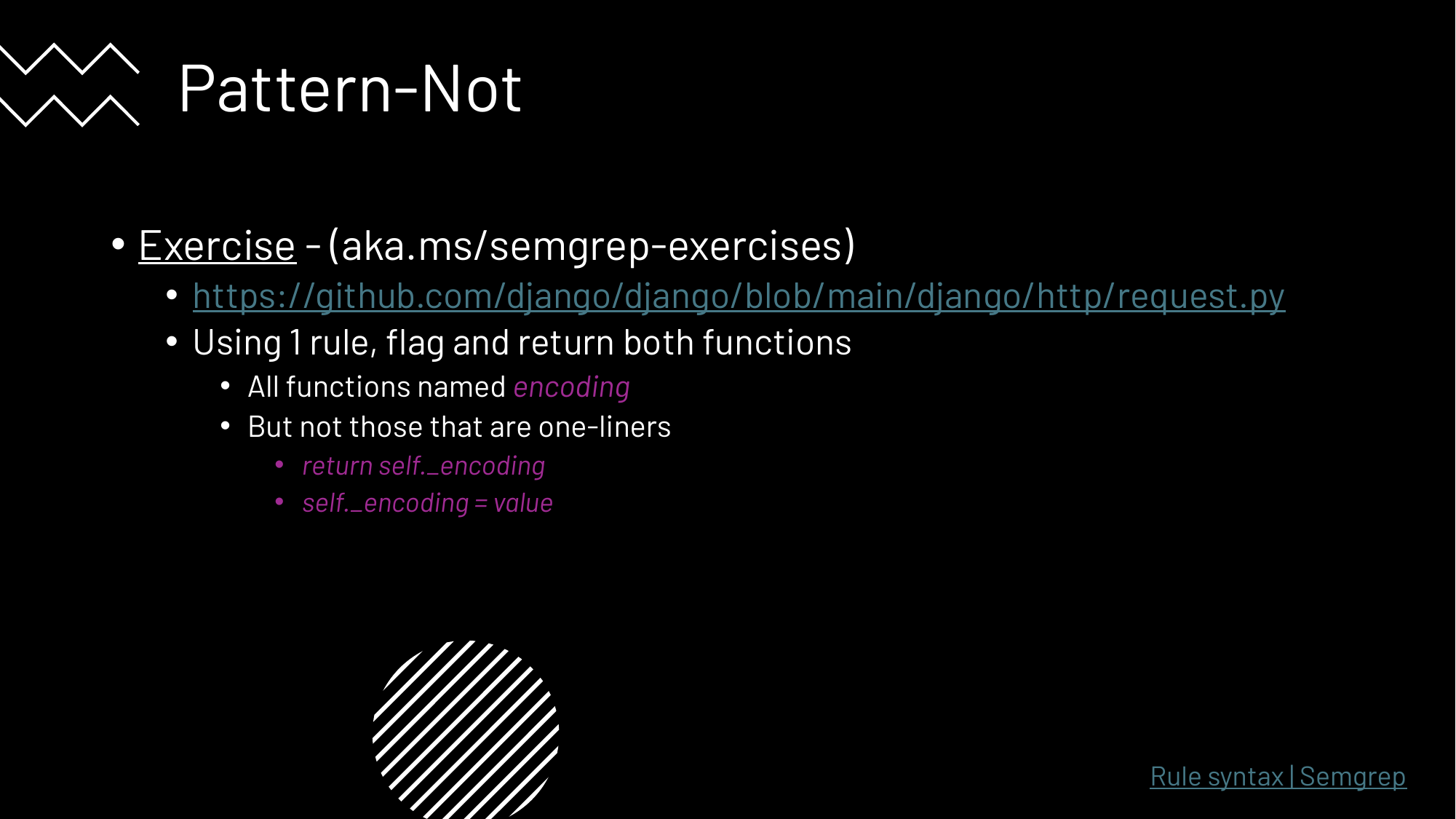

# Pattern-Not

Exercise - (aka.ms/semgrep-exercises)
https://github.com/django/django/blob/main/django/http/request.py
Using 1 rule, flag and return both functions
All functions named encoding
But not those that are one-liners
return self._encoding
self._encoding = value

Rule syntax | Semgrep